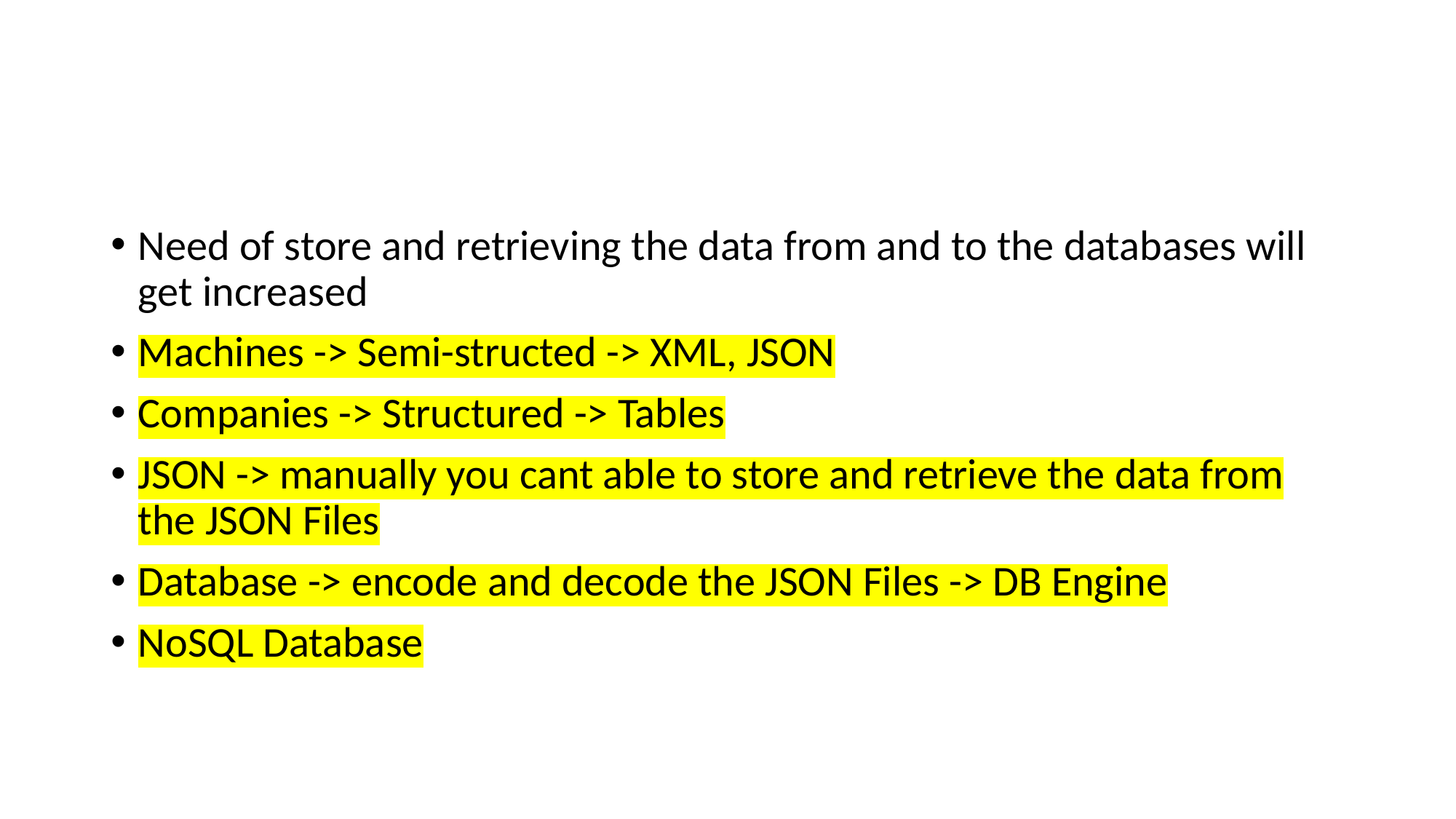

#
Need of store and retrieving the data from and to the databases will get increased
Machines -> Semi-structed -> XML, JSON
Companies -> Structured -> Tables
JSON -> manually you cant able to store and retrieve the data from the JSON Files
Database -> encode and decode the JSON Files -> DB Engine
NoSQL Database